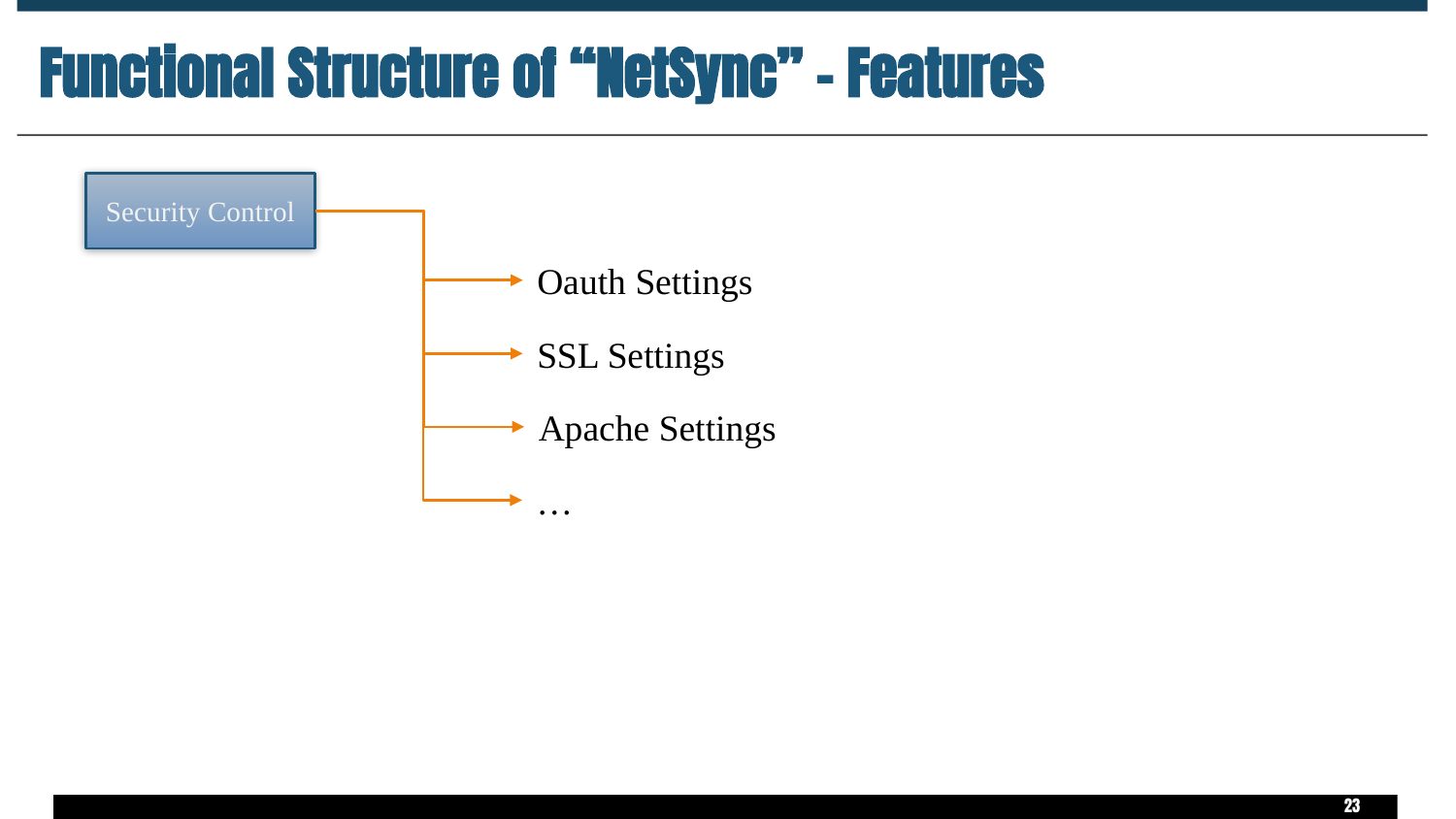

# Functional Structure of “NetSync” - Features
Security Control
Oauth Settings
SSL Settings
Apache Settings
…
23